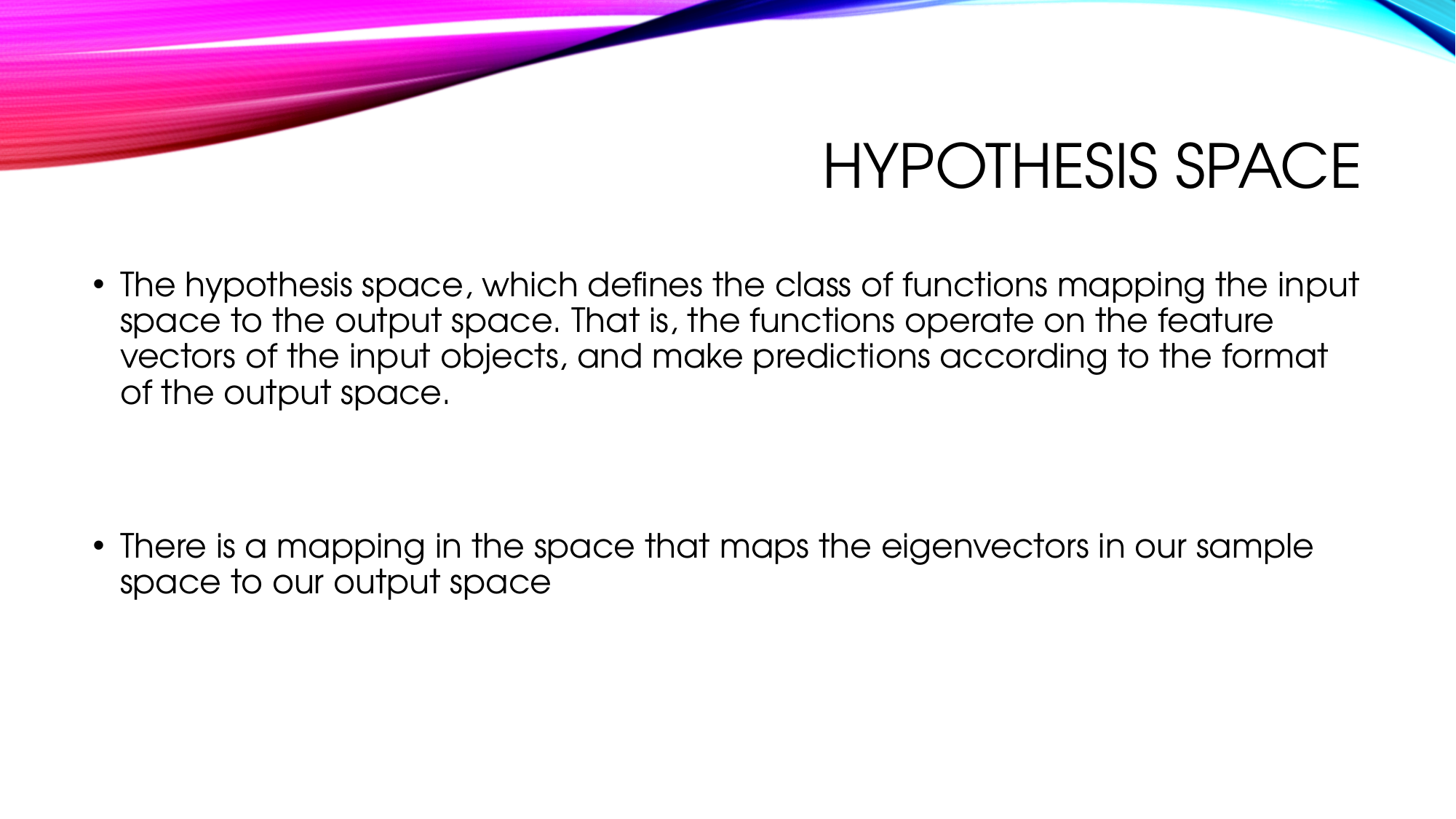

# Hypothesis Space
The hypothesis space, which defines the class of functions mapping the input space to the output space. That is, the functions operate on the feature vectors of the input objects, and make predictions according to the format of the output space.

There is a mapping in the space that maps the eigenvectors in our sample space to our output space